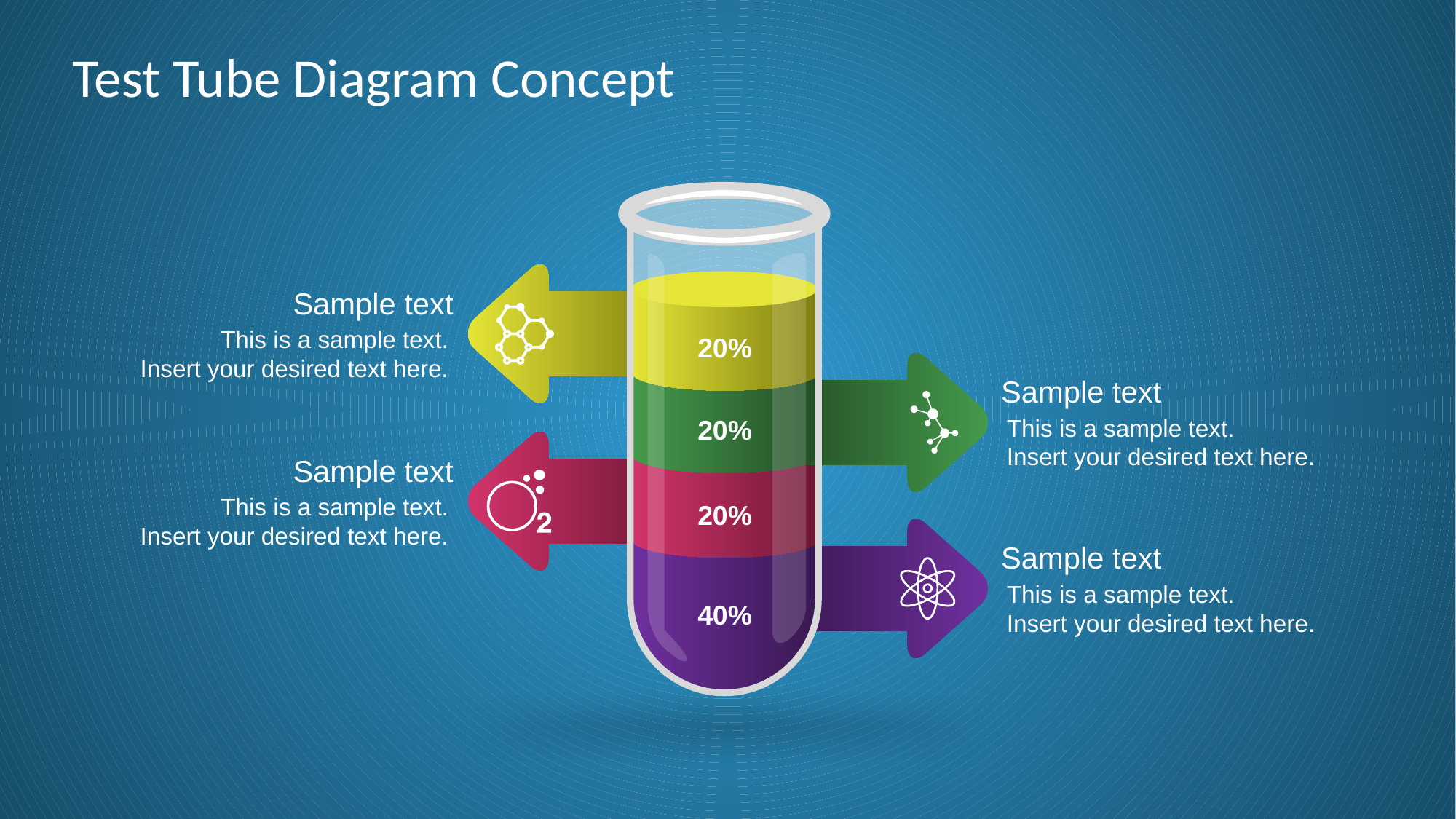

# Test Tube Diagram Concept

20%
Sample text
This is a sample text.
Insert your desired text here.

20%
Sample text
This is a sample text.
Insert your desired text here.

20%
Sample text
This is a sample text.
Insert your desired text here.

40%
Sample text
This is a sample text.
Insert your desired text here.